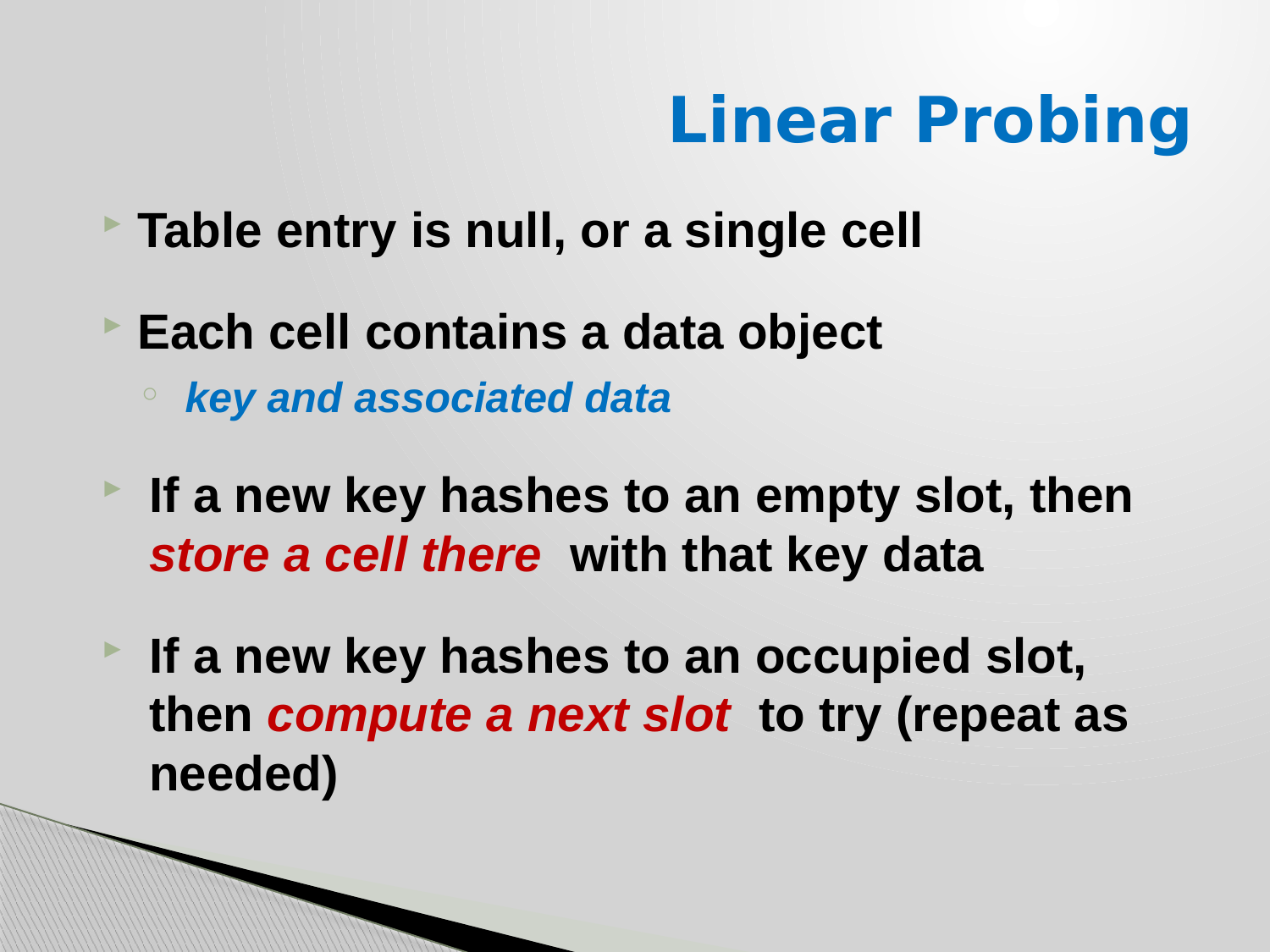

# Linear Probing
Table entry is null, or a single cell
Each cell contains a data object
key and associated data
If a new key hashes to an empty slot, then store a cell there  with that key data
If a new key hashes to an occupied slot, then compute a next slot  to try (repeat as needed)